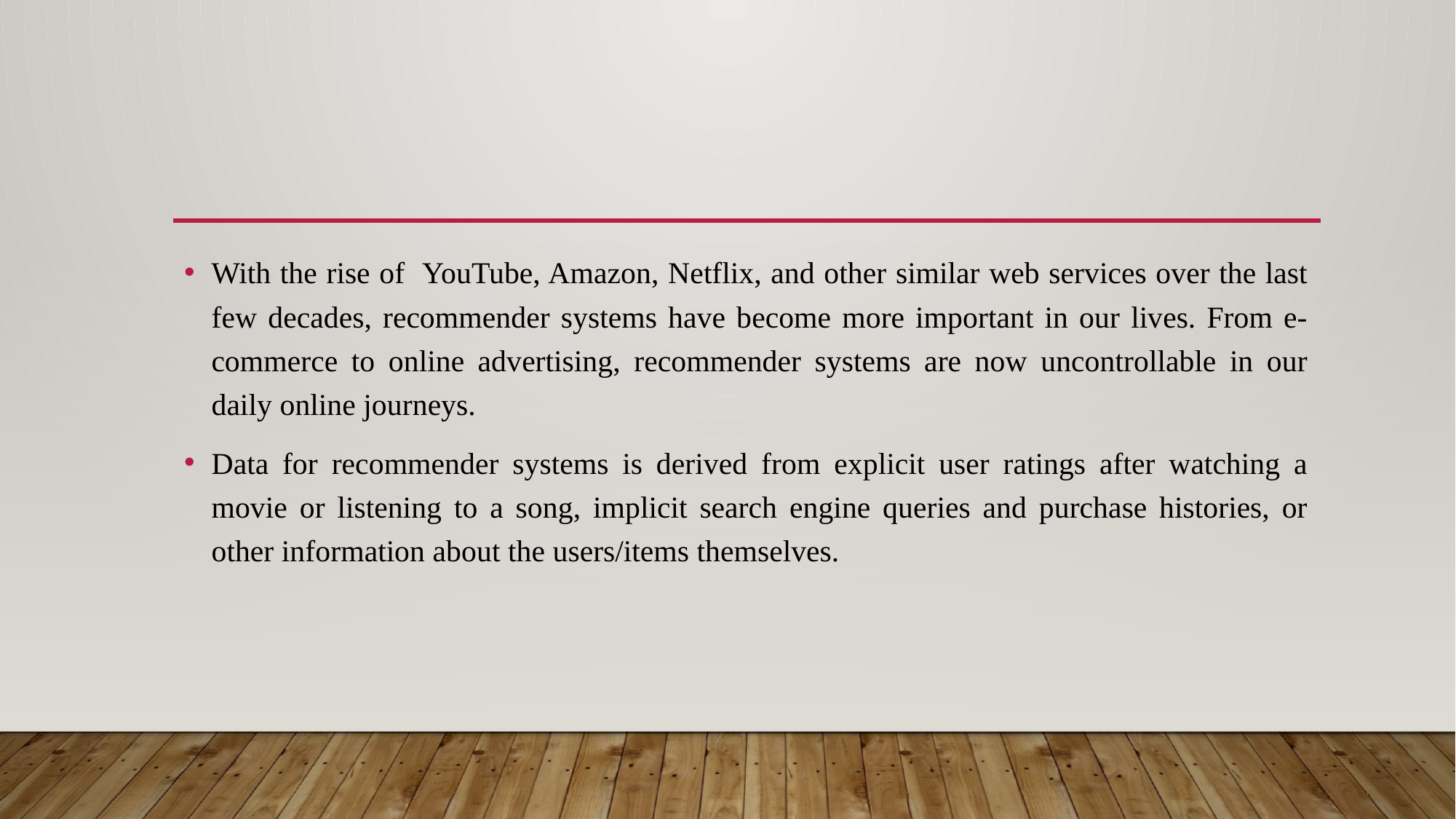

With the rise of  YouTube, Amazon, Netflix, and other similar web services over the last few decades, recommender systems have become more important in our lives. From e-commerce to online advertising, recommender systems are now uncontrollable in our daily online journeys.
Data for recommender systems is derived from explicit user ratings after watching a movie or listening to a song, implicit search engine queries and purchase histories, or other information about the users/items themselves.